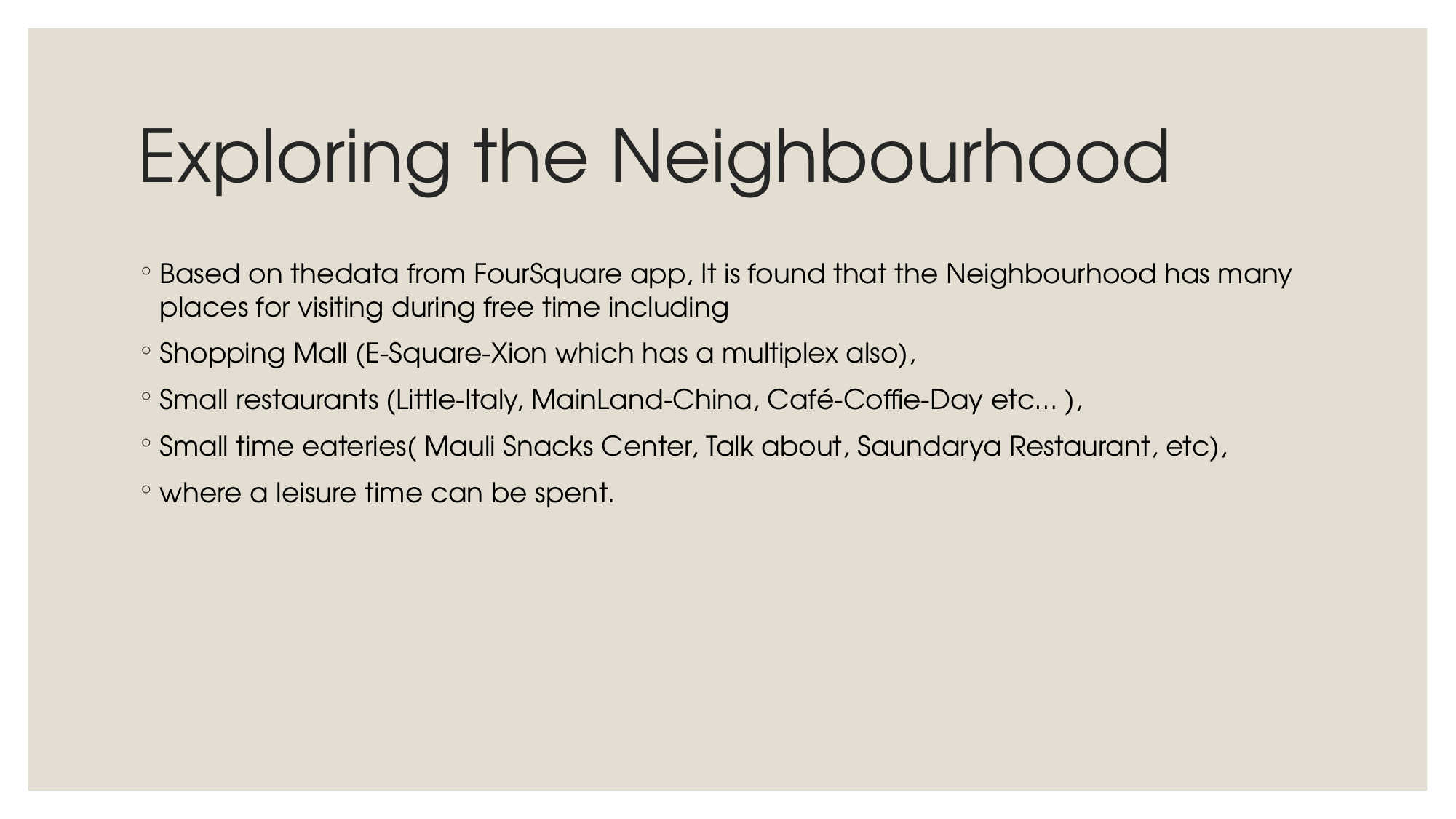

# Exploring the Neighbourhood
Based on thedata from FourSquare app, It is found that the Neighbourhood has many places for visiting during free time including
Shopping Mall (E-Square-Xion which has a multiplex also),
Small restaurants (Little-Italy, MainLand-China, Café-Coffie-Day etc… ),
Small time eateries( Mauli Snacks Center, Talk about, Saundarya Restaurant, etc),
where a leisure time can be spent.